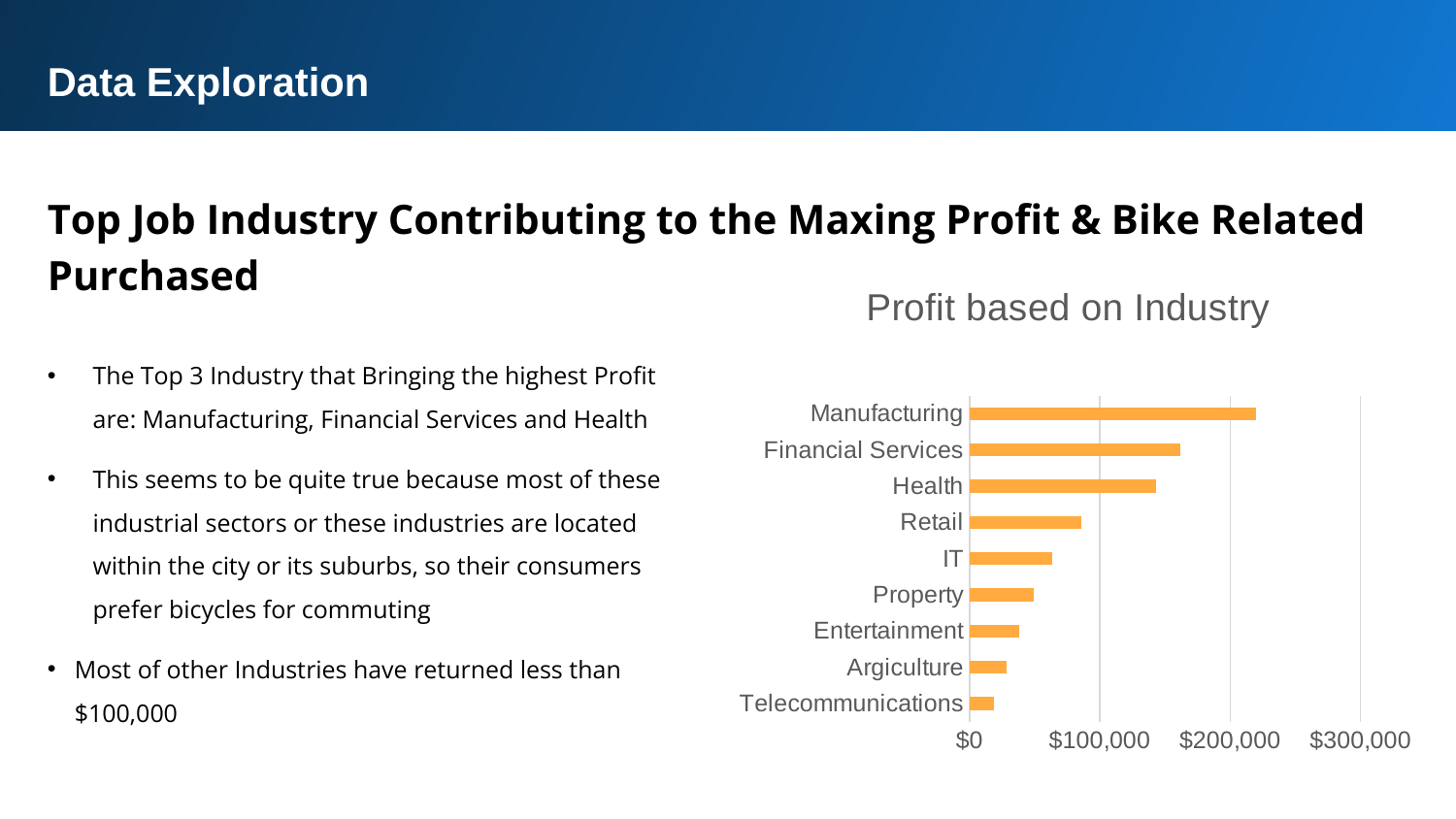

Data Exploration
Top Job Industry Contributing to the Maxing Profit & Bike Related Purchased

### Chart: Profit based on Industry

| Category | Total |
|---|---|
| Telecommunications | 18716.4 |
| Argiculture | 28405.680000000004 |
| Entertainment | 38259.81999999999 |
| Property | 49296.350000000006 |
| IT | 63298.82000000001 |
| Retail | 86028.16999999998 |
| Health | 142952.79999999993 |
| Financial Services | 161857.57000000004 |
| Manufacturing | 220205.82999999967 |
The Top 3 Industry that Bringing the highest Profit are: Manufacturing, Financial Services and Health
This seems to be quite true because most of these industrial sectors or these industries are located within the city or its suburbs, so their consumers prefer bicycles for commuting
Most of other Industries have returned less than $100,000